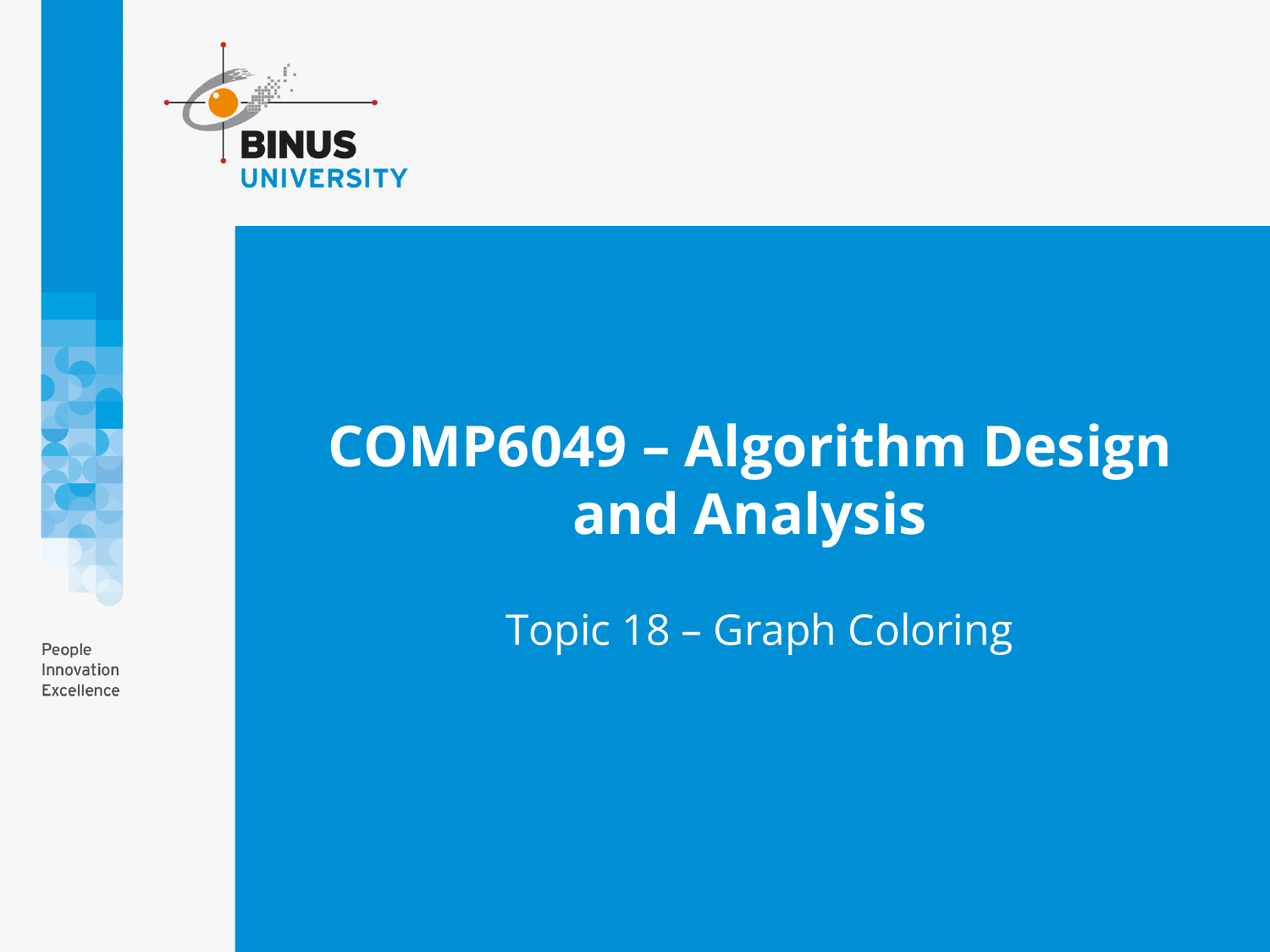

# COMP6049 – Algorithm Design and Analysis
Topic 18 – Graph Coloring